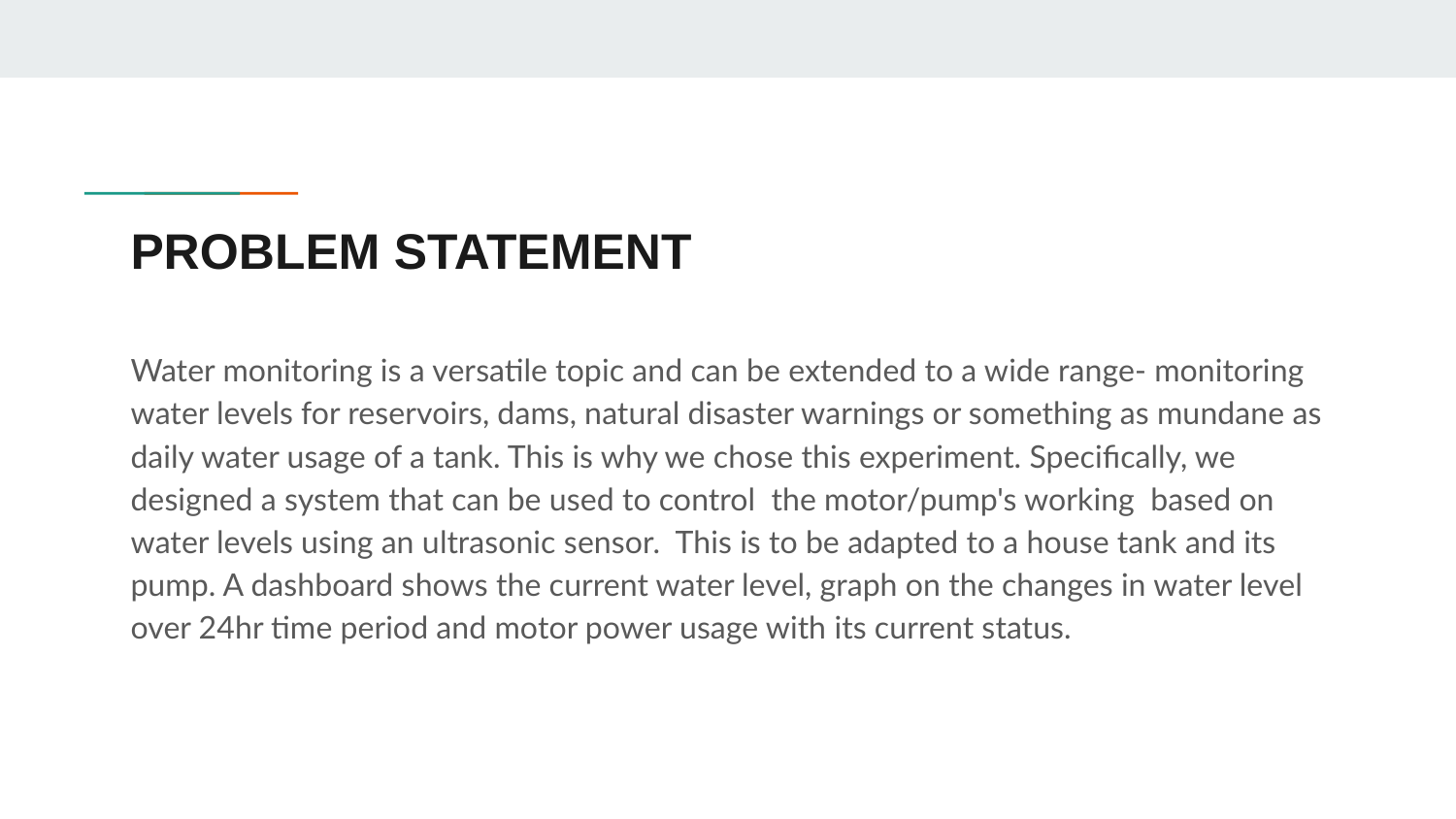

# PROBLEM STATEMENT
Water monitoring is a versatile topic and can be extended to a wide range- monitoring water levels for reservoirs, dams, natural disaster warnings or something as mundane as daily water usage of a tank. This is why we chose this experiment. Specifically, we designed a system that can be used to control  the motor/pump's working  based on water levels using an ultrasonic sensor.  This is to be adapted to a house tank and its pump. A dashboard shows the current water level, graph on the changes in water level over 24hr time period and motor power usage with its current status.